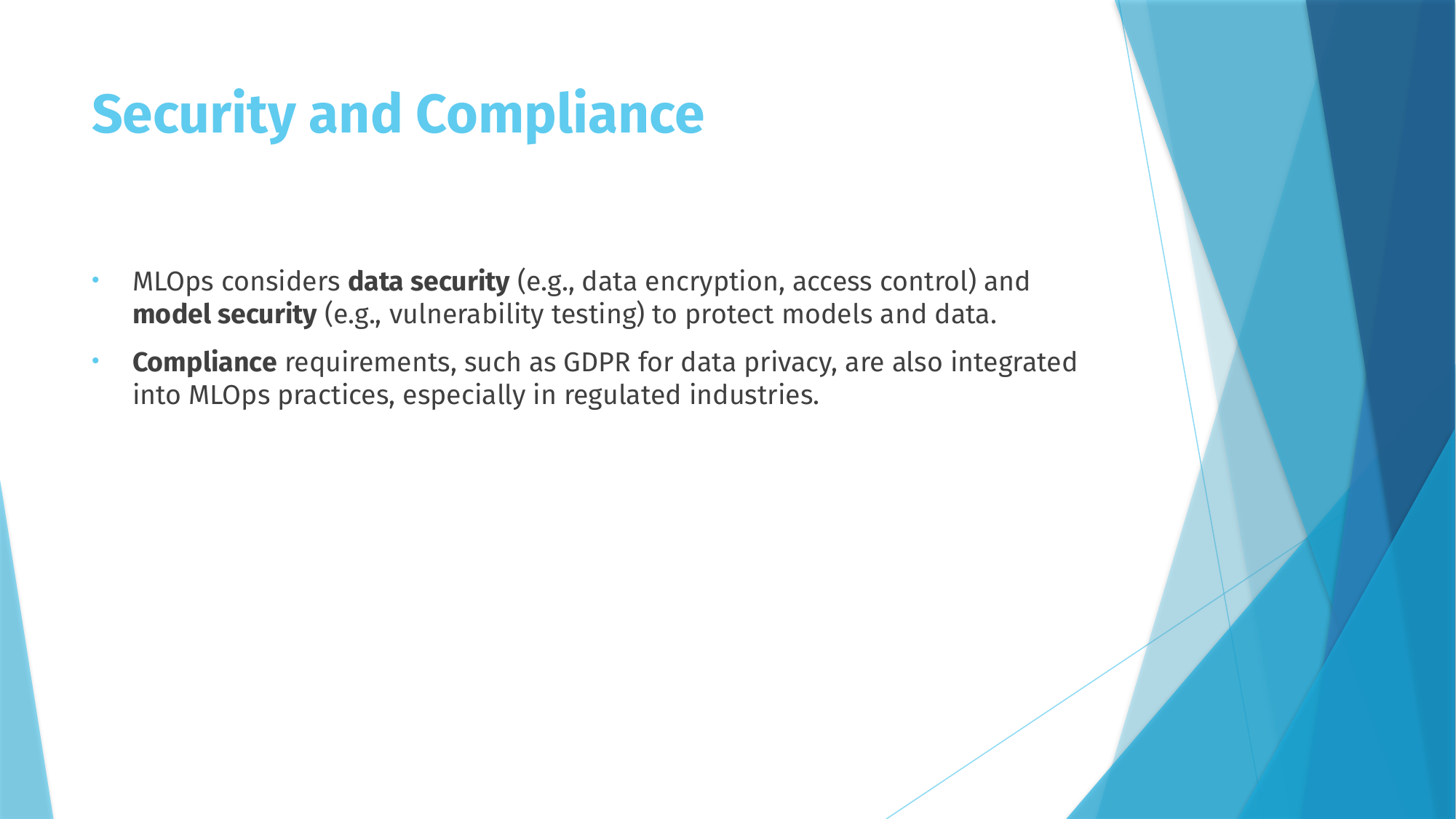

# Security and Compliance
MLOps considers data security (e.g., data encryption, access control) and model security (e.g., vulnerability testing) to protect models and data.
Compliance requirements, such as GDPR for data privacy, are also integrated into MLOps practices, especially in regulated industries.